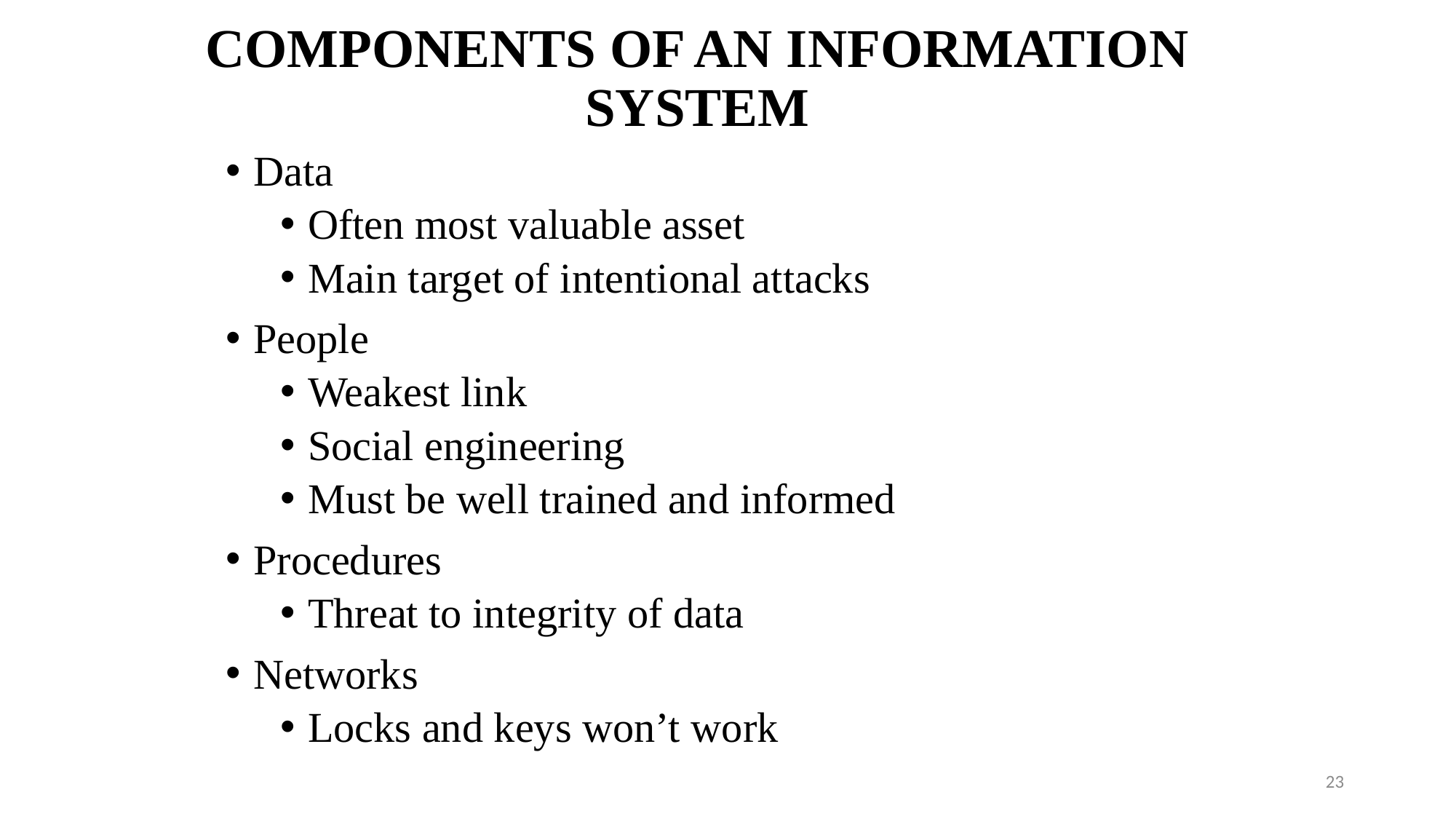

# COMPONENTS OF AN INFORMATION SYSTEM
Data
Often most valuable asset
Main target of intentional attacks
People
Weakest link
Social engineering
Must be well trained and informed
Procedures
Threat to integrity of data
Networks
Locks and keys won’t work
23